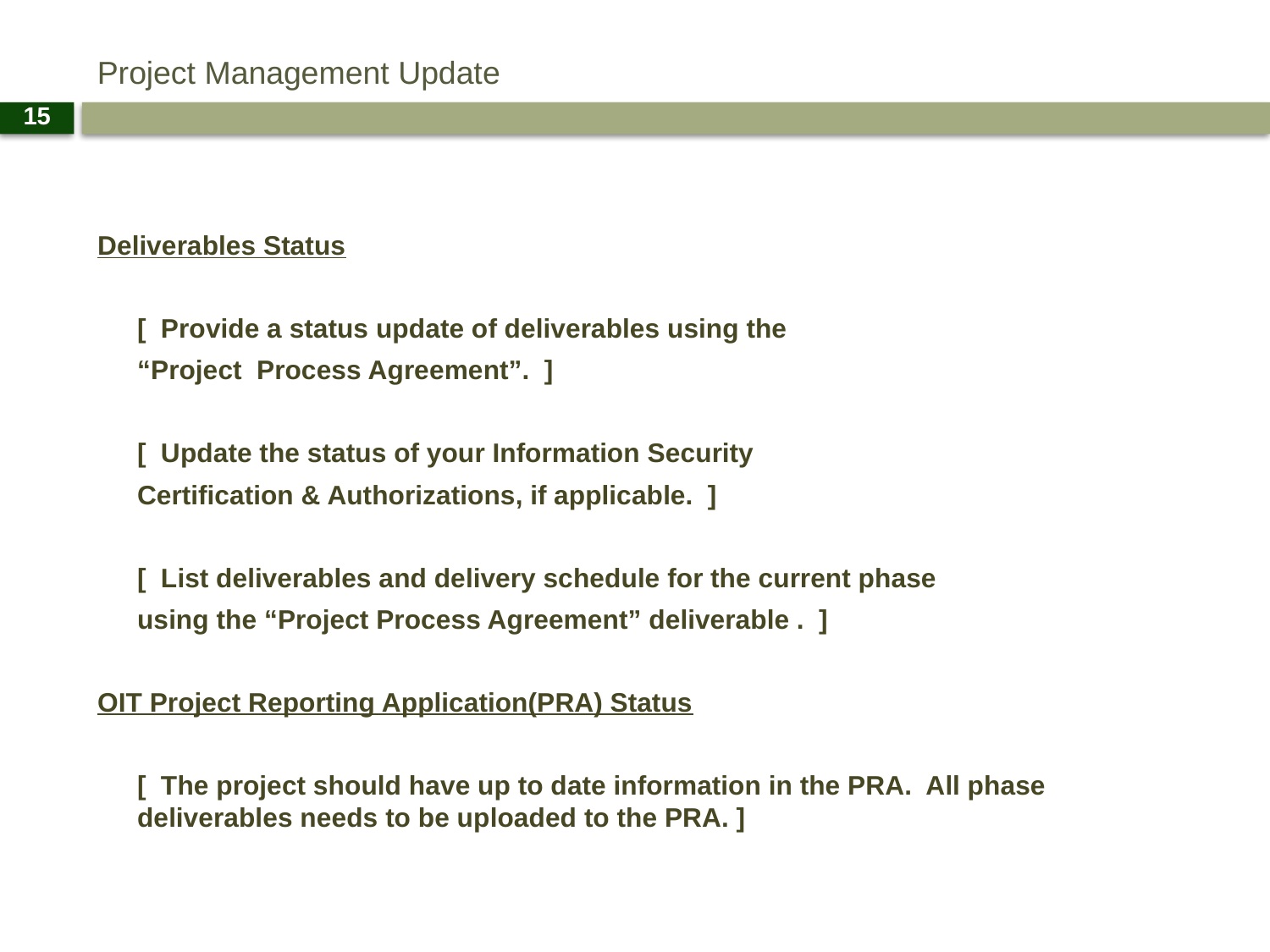

# Project Management Update
15
Deliverables Status

  	[  Provide a status update of deliverables using the
		“Project  Process Agreement”.  ]

	[  Update the status of your Information Security
		Certification & Authorizations, if applicable.  ]

	[  List deliverables and delivery schedule for the current phase
		using the “Project Process Agreement” deliverable .  ]

OIT Project Reporting Application(PRA) Status

	[  The project should have up to date information in the PRA.  All phase deliverables needs to be uploaded to the PRA. ]